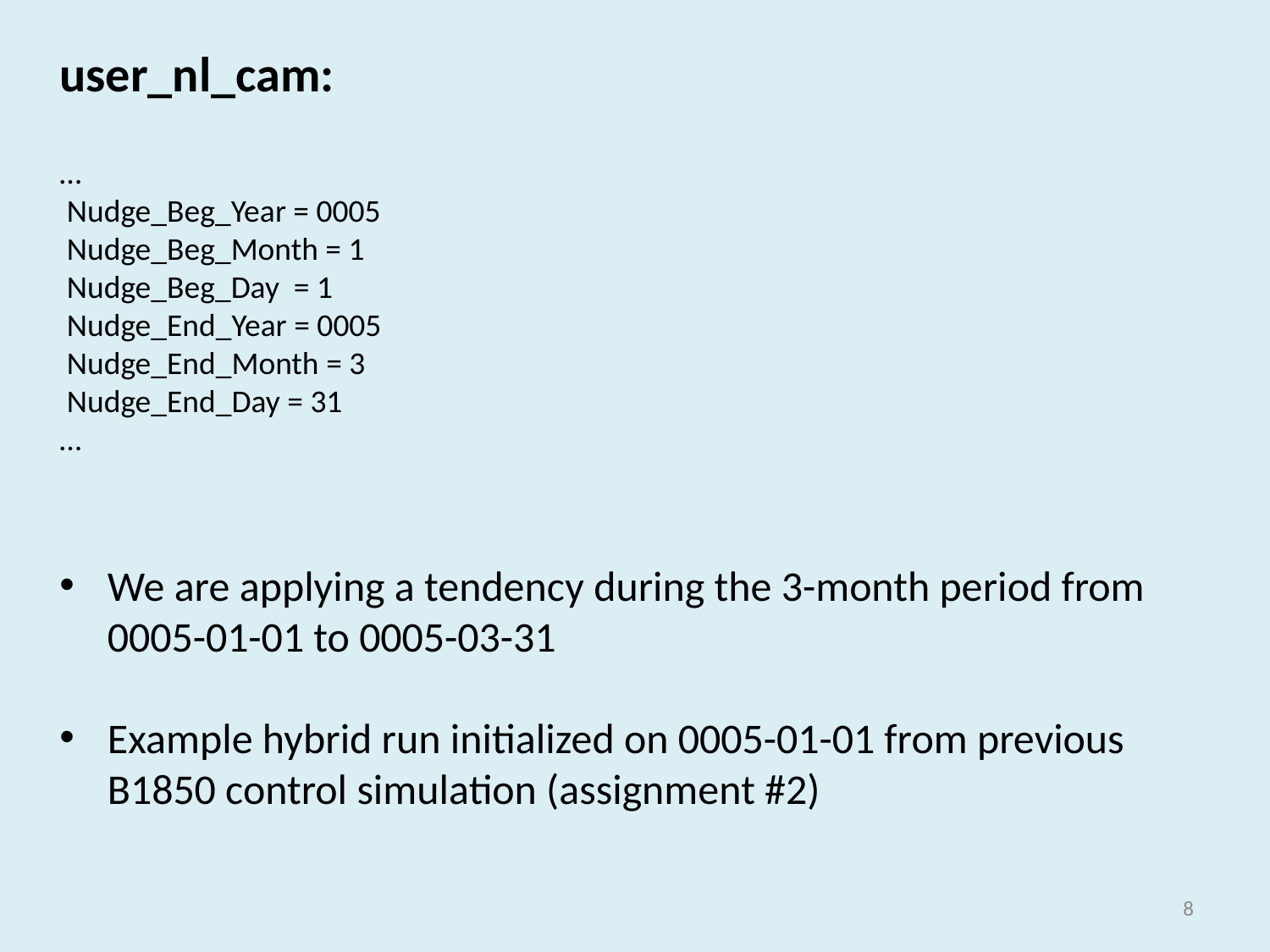

user_nl_cam:

…
 Nudge_Beg_Year = 0005
 Nudge_Beg_Month = 1
 Nudge_Beg_Day  = 1
 Nudge_End_Year = 0005
 Nudge_End_Month = 3
 Nudge_End_Day = 31
…

We are applying a tendency during the 3-month period from 0005-01-01 to 0005-03-31

Example hybrid run initialized on 0005-01-01 from previous B1850 control simulation (assignment #2)
8